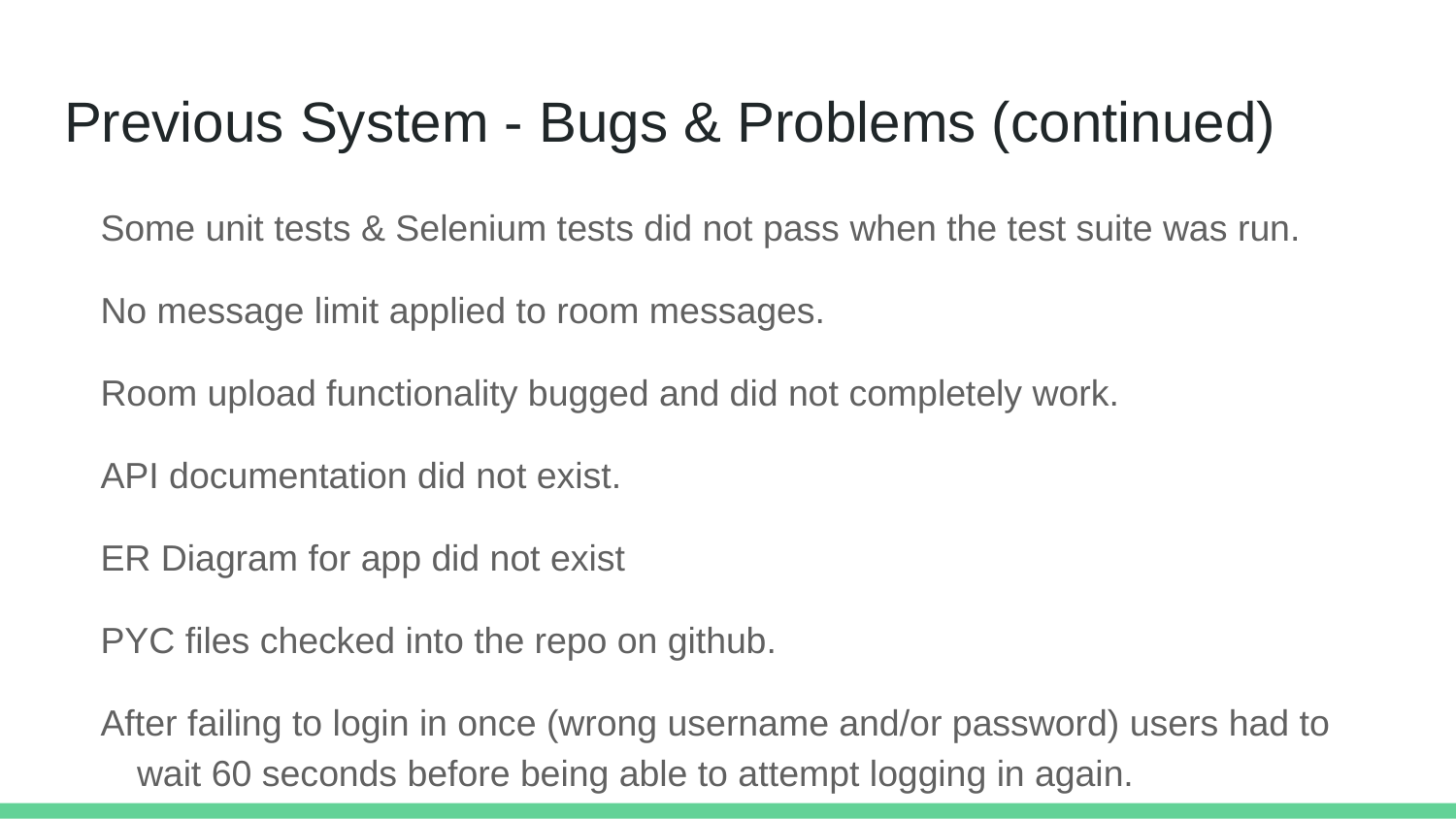

# Previous System - Bugs & Problems (continued)
Some unit tests & Selenium tests did not pass when the test suite was run.
No message limit applied to room messages.
Room upload functionality bugged and did not completely work.
API documentation did not exist.
ER Diagram for app did not exist
PYC files checked into the repo on github.
After failing to login in once (wrong username and/or password) users had to wait 60 seconds before being able to attempt logging in again.
No navigation to other tools from within the communication tool.
Codebase poorly documented in general and no automated documentation tools being used.